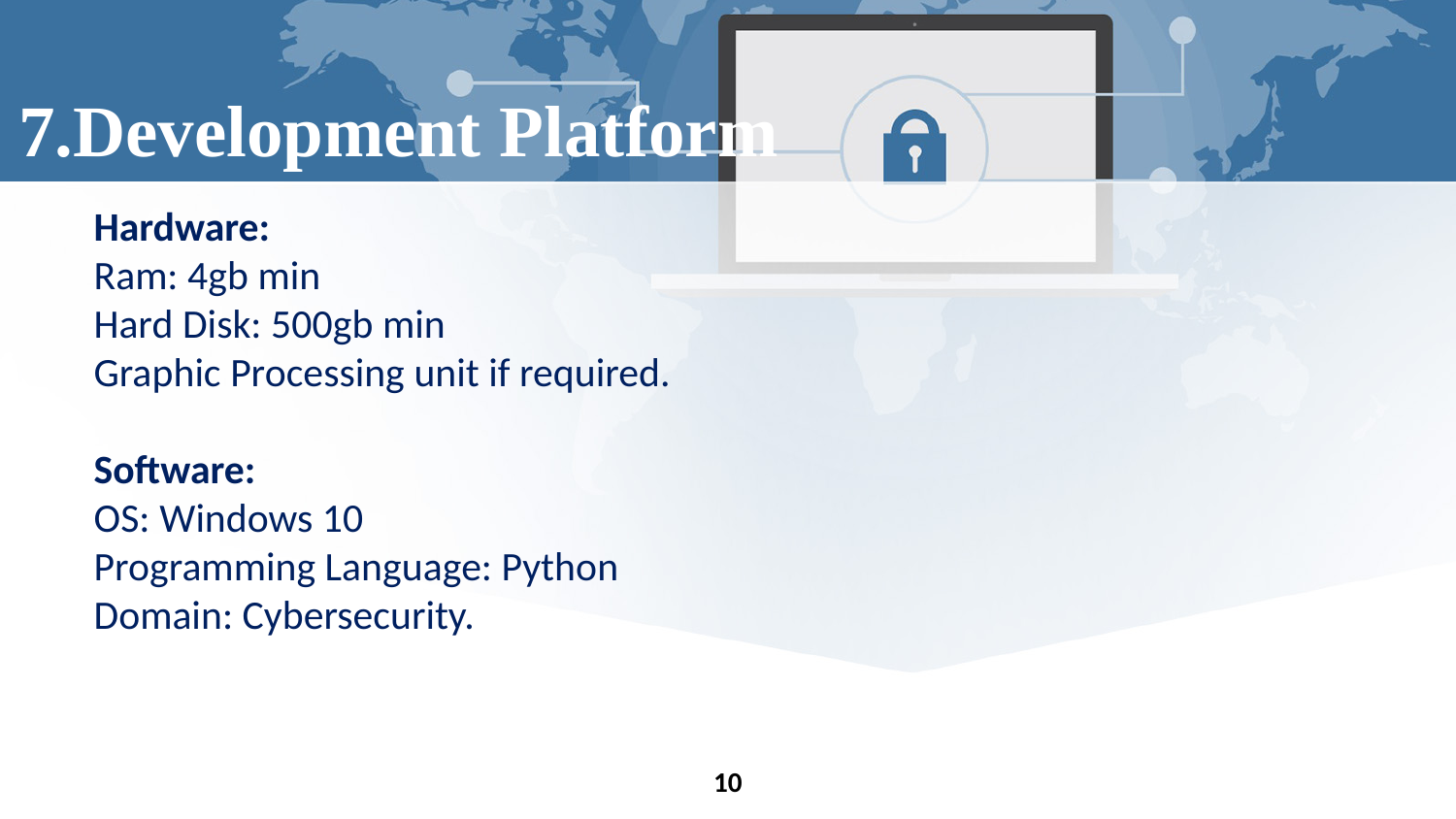

7.Development Platform
Hardware:
Ram: 4gb min
Hard Disk: 500gb min
Graphic Processing unit if required.

Software:
OS: Windows 10
Programming Language: Python
Domain: Cybersecurity.

10